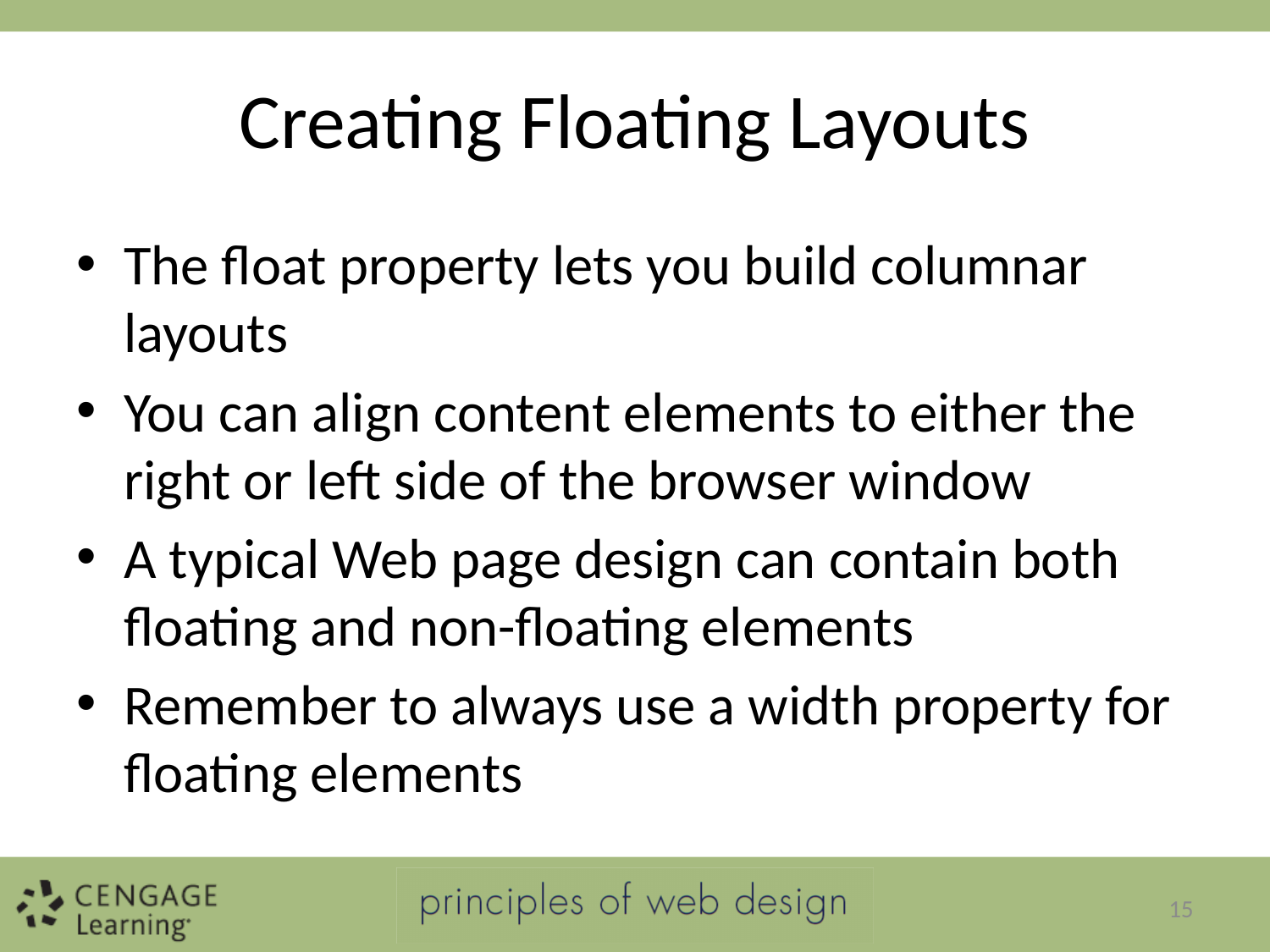

# Creating Floating Layouts
The float property lets you build columnar layouts
You can align content elements to either the right or left side of the browser window
A typical Web page design can contain both floating and non-floating elements
Remember to always use a width property for floating elements

15